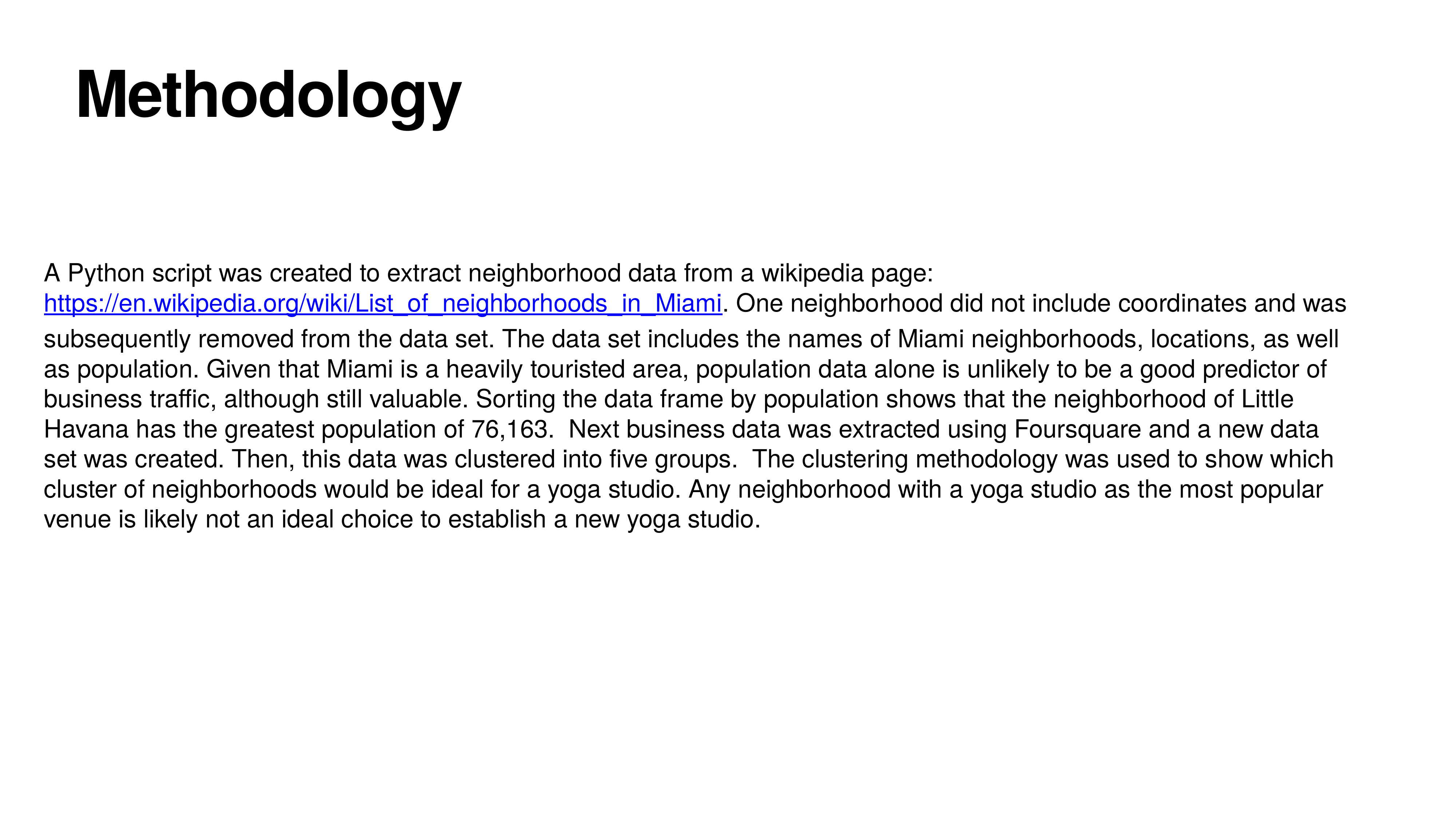

# Methodology
A Python script was created to extract neighborhood data from a wikipedia page: https://en.wikipedia.org/wiki/List_of_neighborhoods_in_Miami. One neighborhood did not include coordinates and was subsequently removed from the data set. The data set includes the names of Miami neighborhoods, locations, as well as population. Given that Miami is a heavily touristed area, population data alone is unlikely to be a good predictor of business traffic, although still valuable. Sorting the data frame by population shows that the neighborhood of Little Havana has the greatest population of 76,163.  Next business data was extracted using Foursquare and a new data set was created. Then, this data was clustered into five groups.  The clustering methodology was used to show which cluster of neighborhoods would be ideal for a yoga studio. Any neighborhood with a yoga studio as the most popular venue is likely not an ideal choice to establish a new yoga studio.